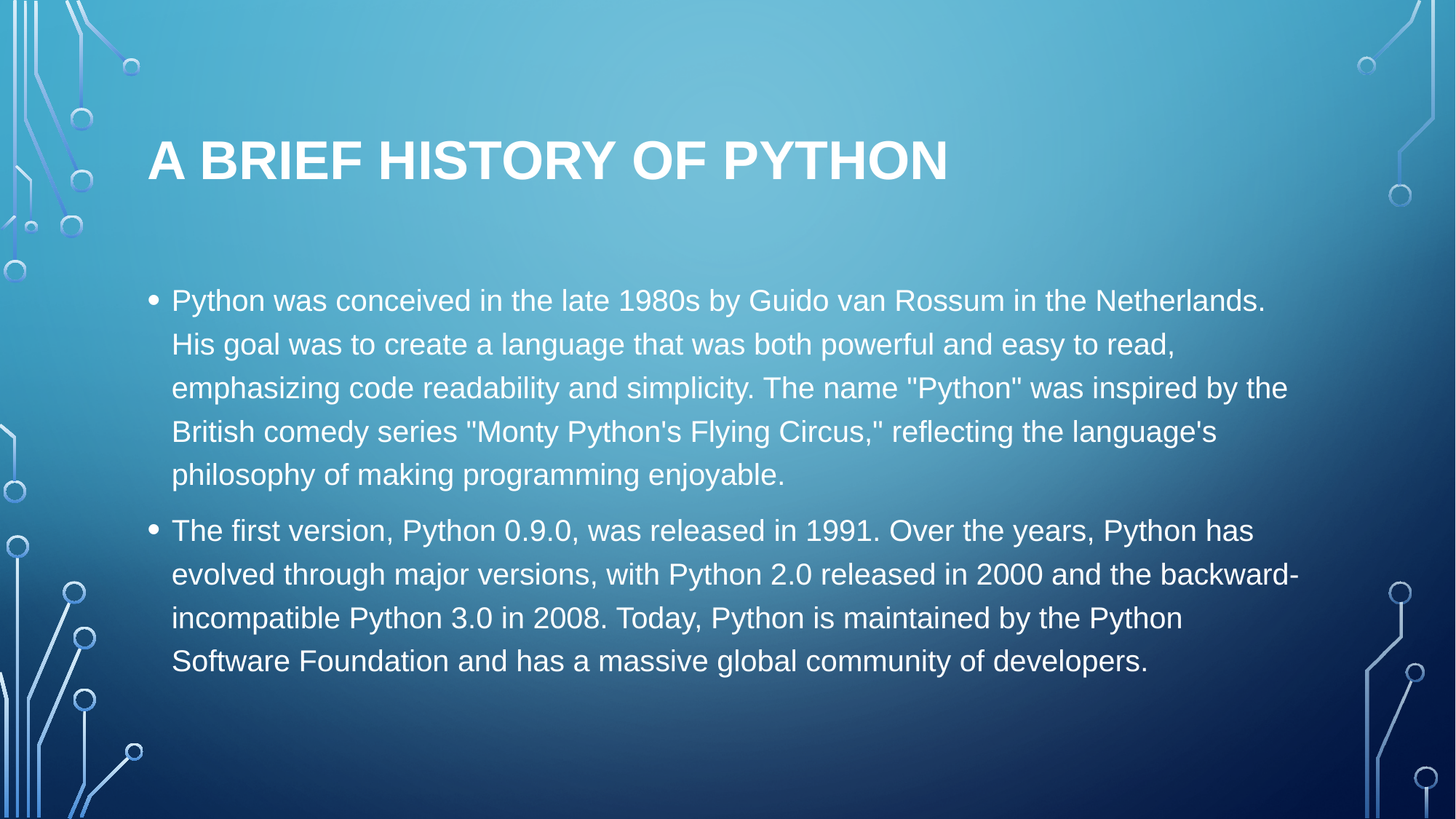

# A Brief History of Python
Python was conceived in the late 1980s by Guido van Rossum in the Netherlands. His goal was to create a language that was both powerful and easy to read, emphasizing code readability and simplicity. The name "Python" was inspired by the British comedy series "Monty Python's Flying Circus," reflecting the language's philosophy of making programming enjoyable.
The first version, Python 0.9.0, was released in 1991. Over the years, Python has evolved through major versions, with Python 2.0 released in 2000 and the backward-incompatible Python 3.0 in 2008. Today, Python is maintained by the Python Software Foundation and has a massive global community of developers.